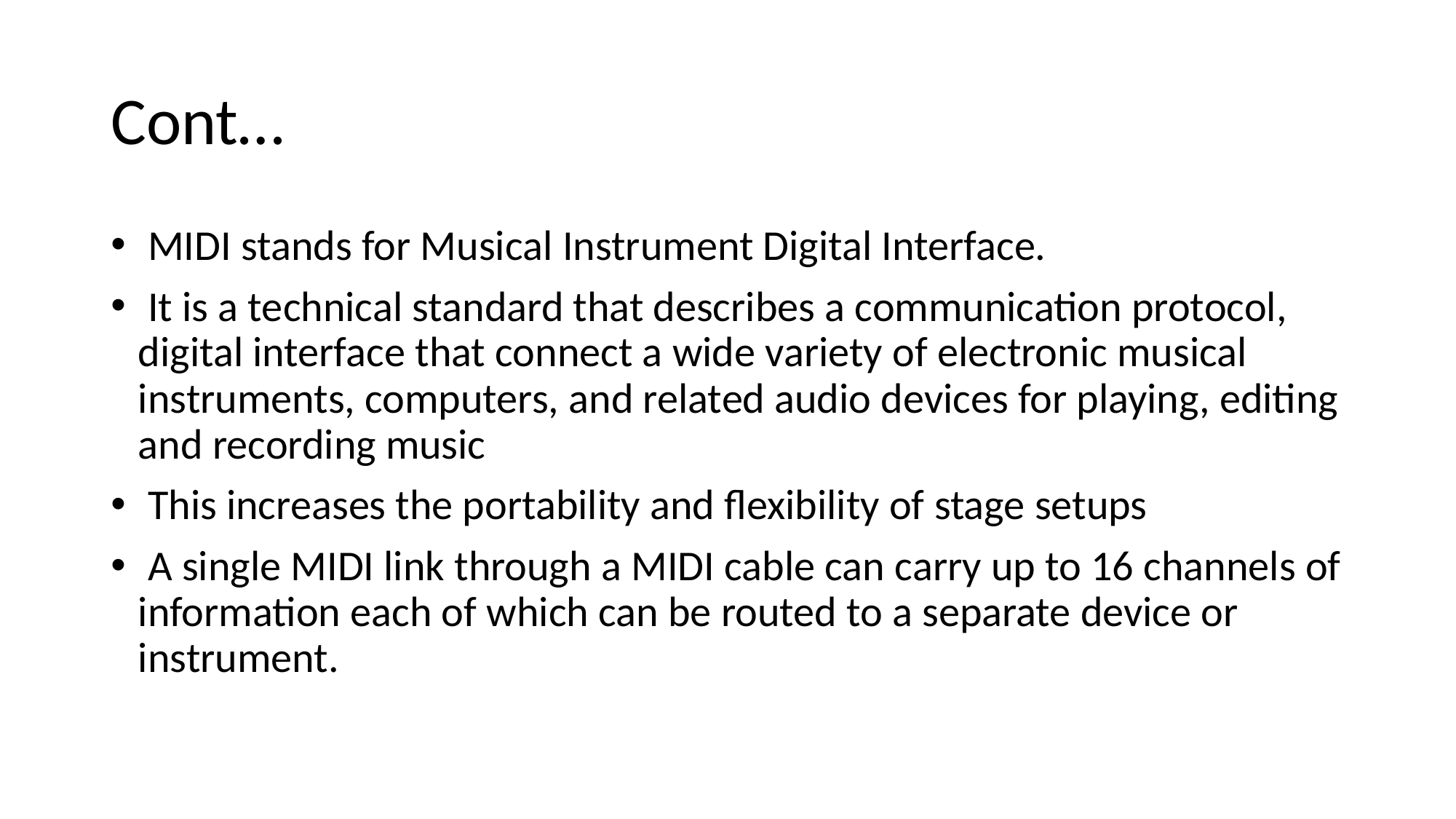

# Cont…
 MIDI stands for Musical Instrument Digital Interface.
 It is a technical standard that describes a communication protocol, digital interface that connect a wide variety of electronic musical instruments, computers, and related audio devices for playing, editing and recording music
 This increases the portability and flexibility of stage setups
 A single MIDI link through a MIDI cable can carry up to 16 channels of information each of which can be routed to a separate device or instrument.